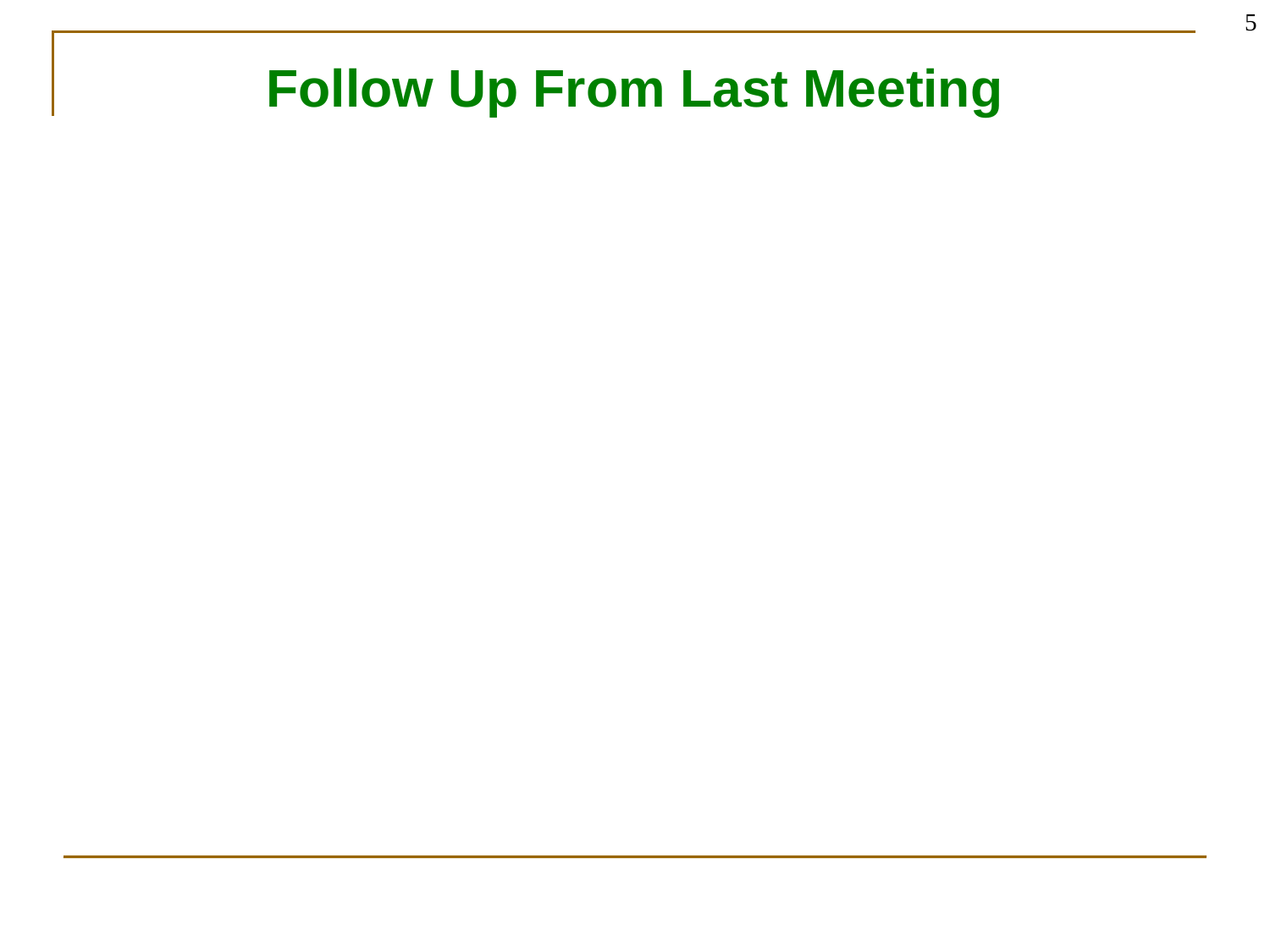

5
# Follow Up From Last Meeting